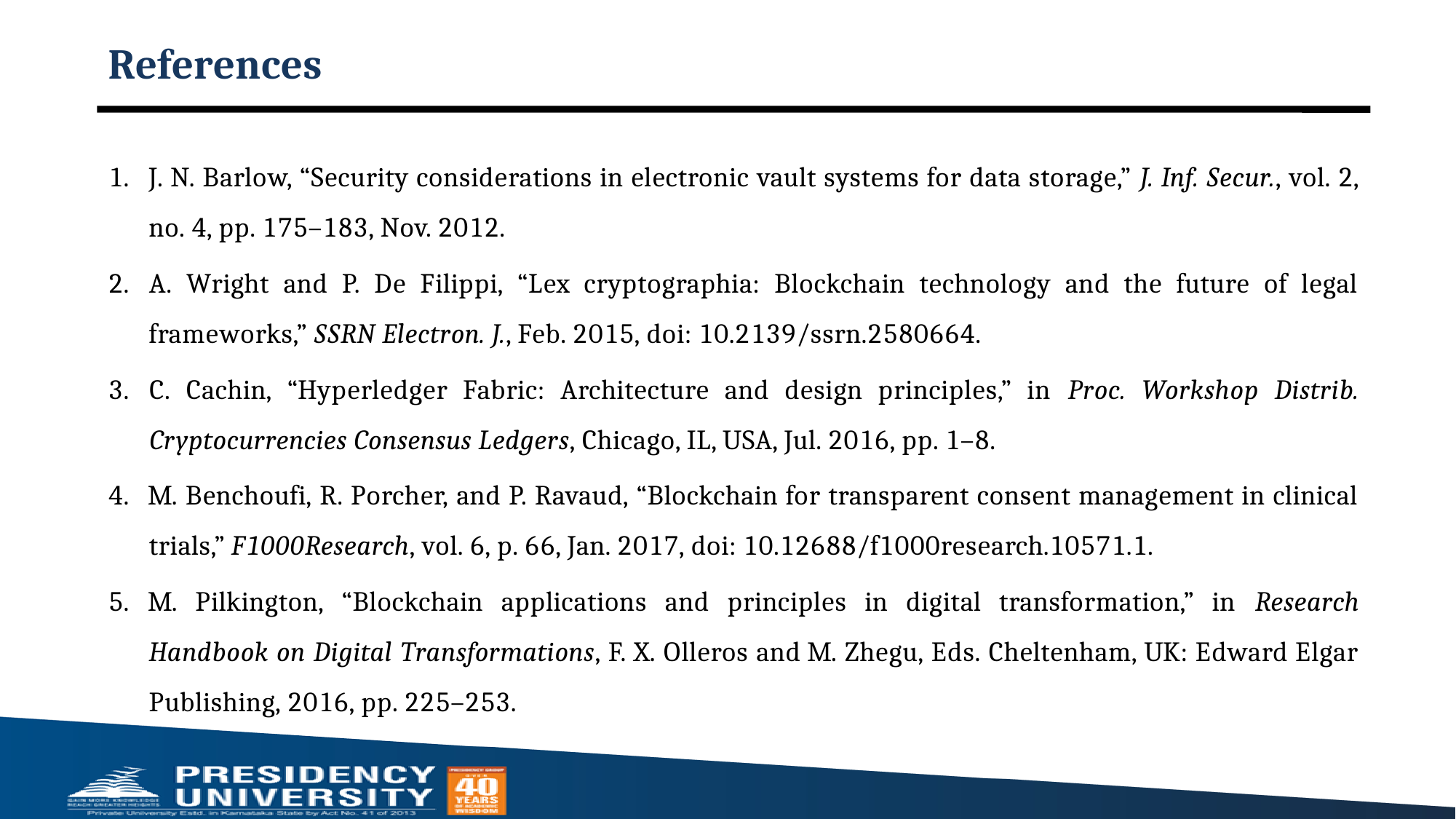

# References
J. N. Barlow, “Security considerations in electronic vault systems for data storage,” J. Inf. Secur., vol. 2, no. 4, pp. 175–183, Nov. 2012.
A. Wright and P. De Filippi, “Lex cryptographia: Blockchain technology and the future of legal frameworks,” SSRN Electron. J., Feb. 2015, doi: 10.2139/ssrn.2580664.
C. Cachin, “Hyperledger Fabric: Architecture and design principles,” in Proc. Workshop Distrib. Cryptocurrencies Consensus Ledgers, Chicago, IL, USA, Jul. 2016, pp. 1–8.
M. Benchoufi, R. Porcher, and P. Ravaud, “Blockchain for transparent consent management in clinical trials,” F1000Research, vol. 6, p. 66, Jan. 2017, doi: 10.12688/f1000research.10571.1.
M. Pilkington, “Blockchain applications and principles in digital transformation,” in Research Handbook on Digital Transformations, F. X. Olleros and M. Zhegu, Eds. Cheltenham, UK: Edward Elgar Publishing, 2016, pp. 225–253.